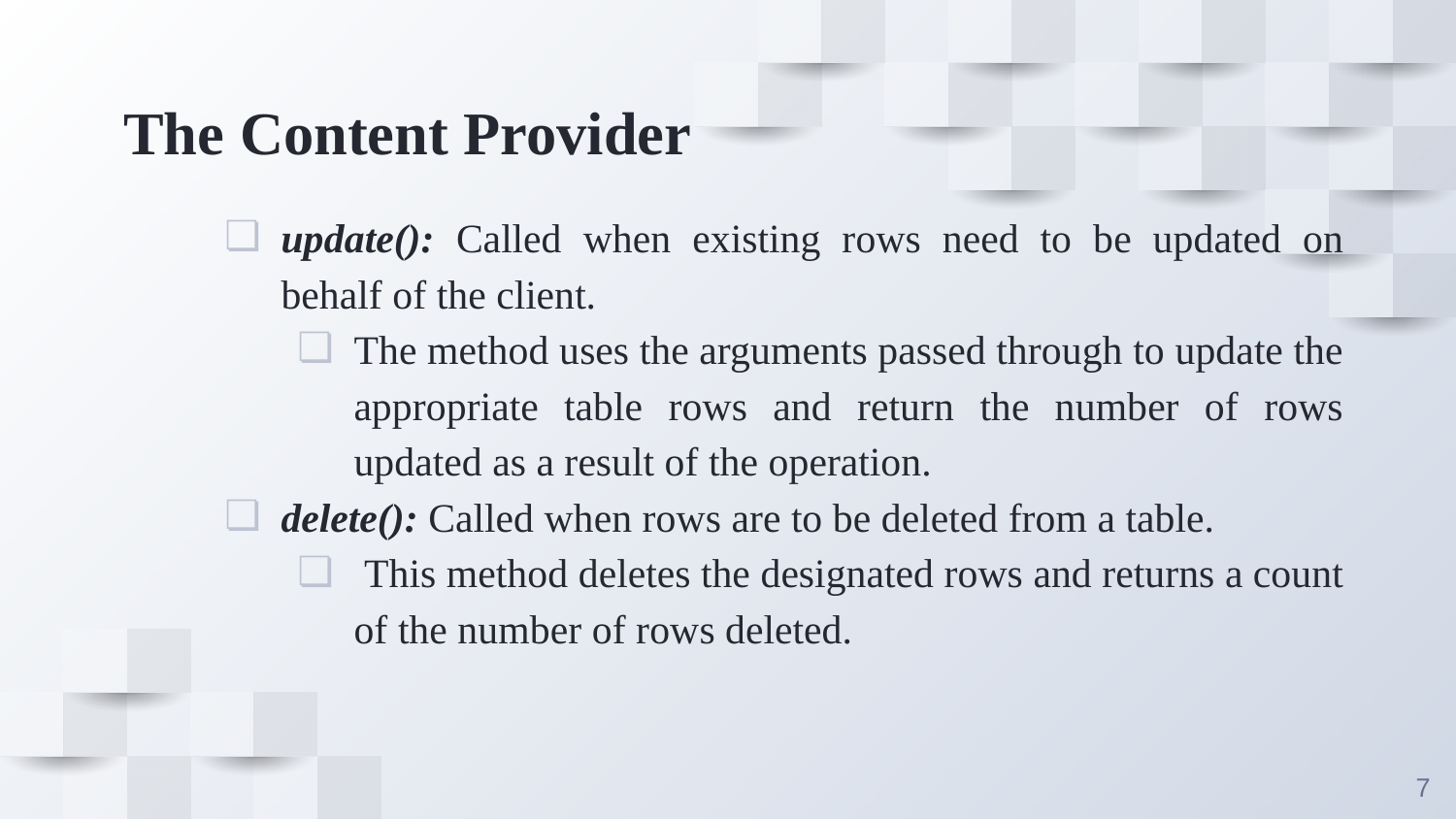

# The Content Provider
update(): Called when existing rows need to be updated on behalf of the client.
The method uses the arguments passed through to update the appropriate table rows and return the number of rows updated as a result of the operation.
delete(): Called when rows are to be deleted from a table.
 This method deletes the designated rows and returns a count of the number of rows deleted.
7